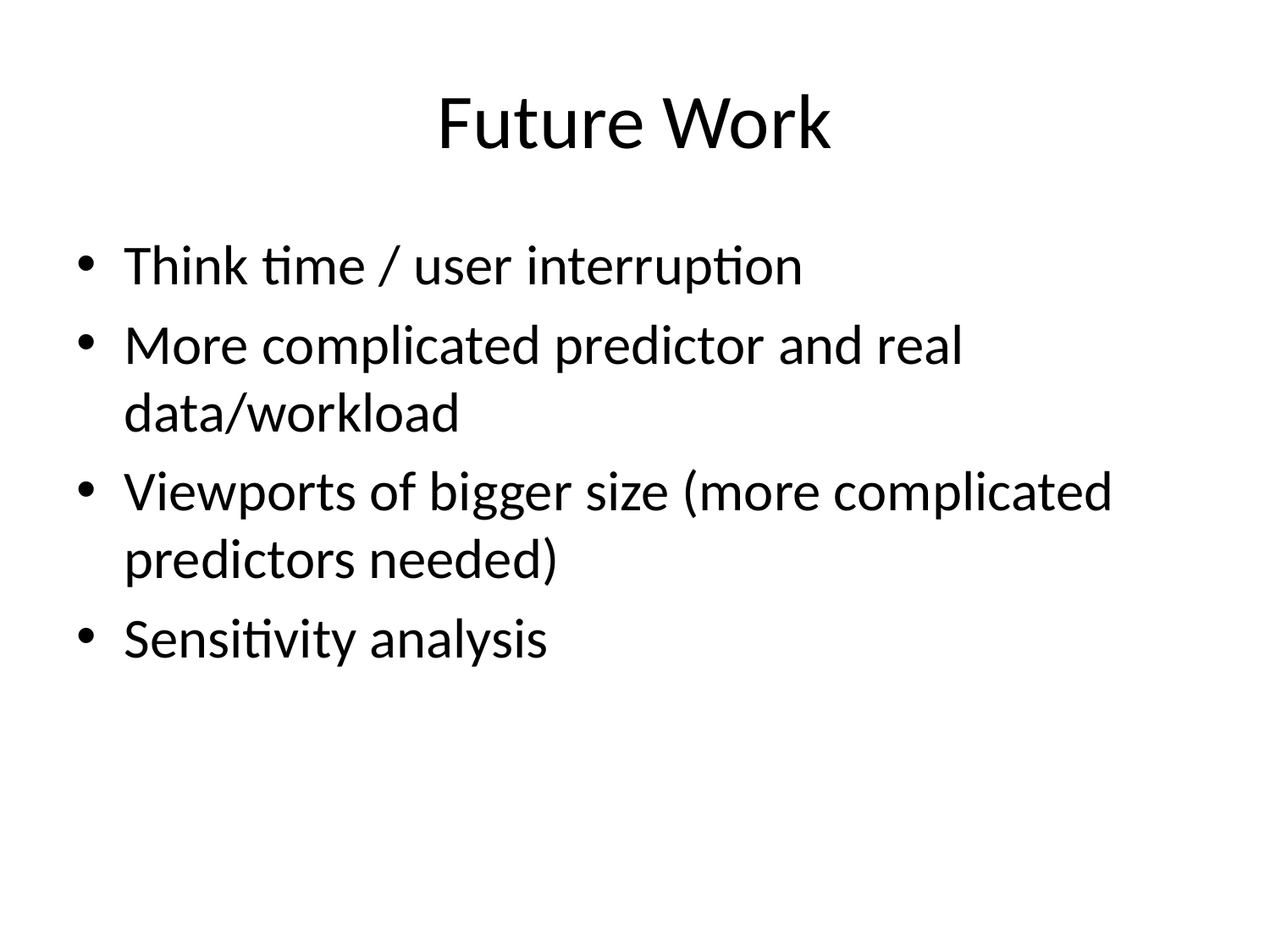

# Future Work
Think time / user interruption
More complicated predictor and real data/workload
Viewports of bigger size (more complicated predictors needed)
Sensitivity analysis